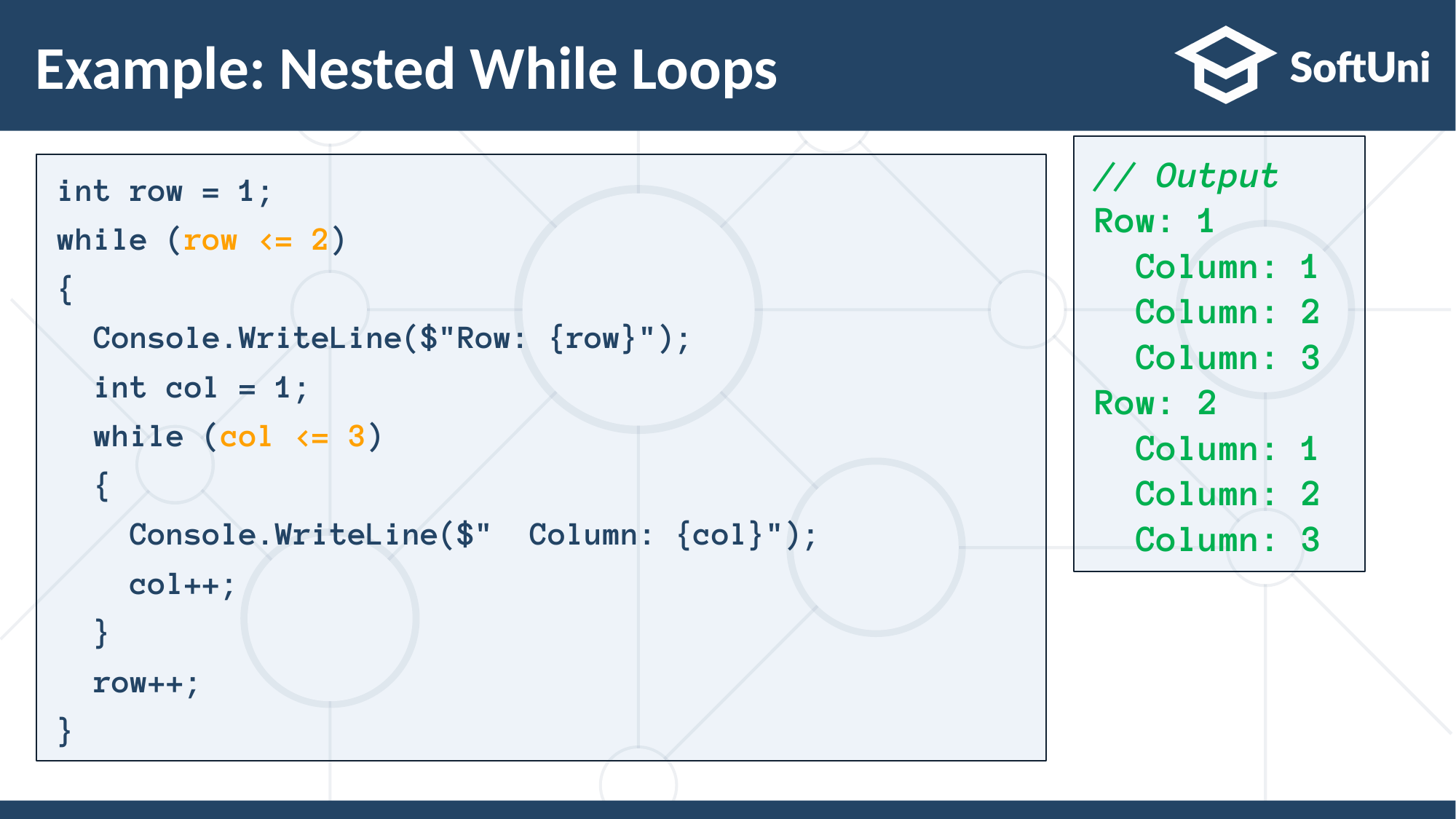

# Example: Nested While Loops
// Output
Row: 1
  Column: 1
  Column: 2
  Column: 3
Row: 2
  Column: 1
  Column: 2
  Column: 3
int row = 1;
while (row <= 2)
{
  Console.WriteLine($"Row: {row}");
  int col = 1;
  while (col <= 3)
  {
    Console.WriteLine($"  Column: {col}");
    col++;
  }
  row++;
}